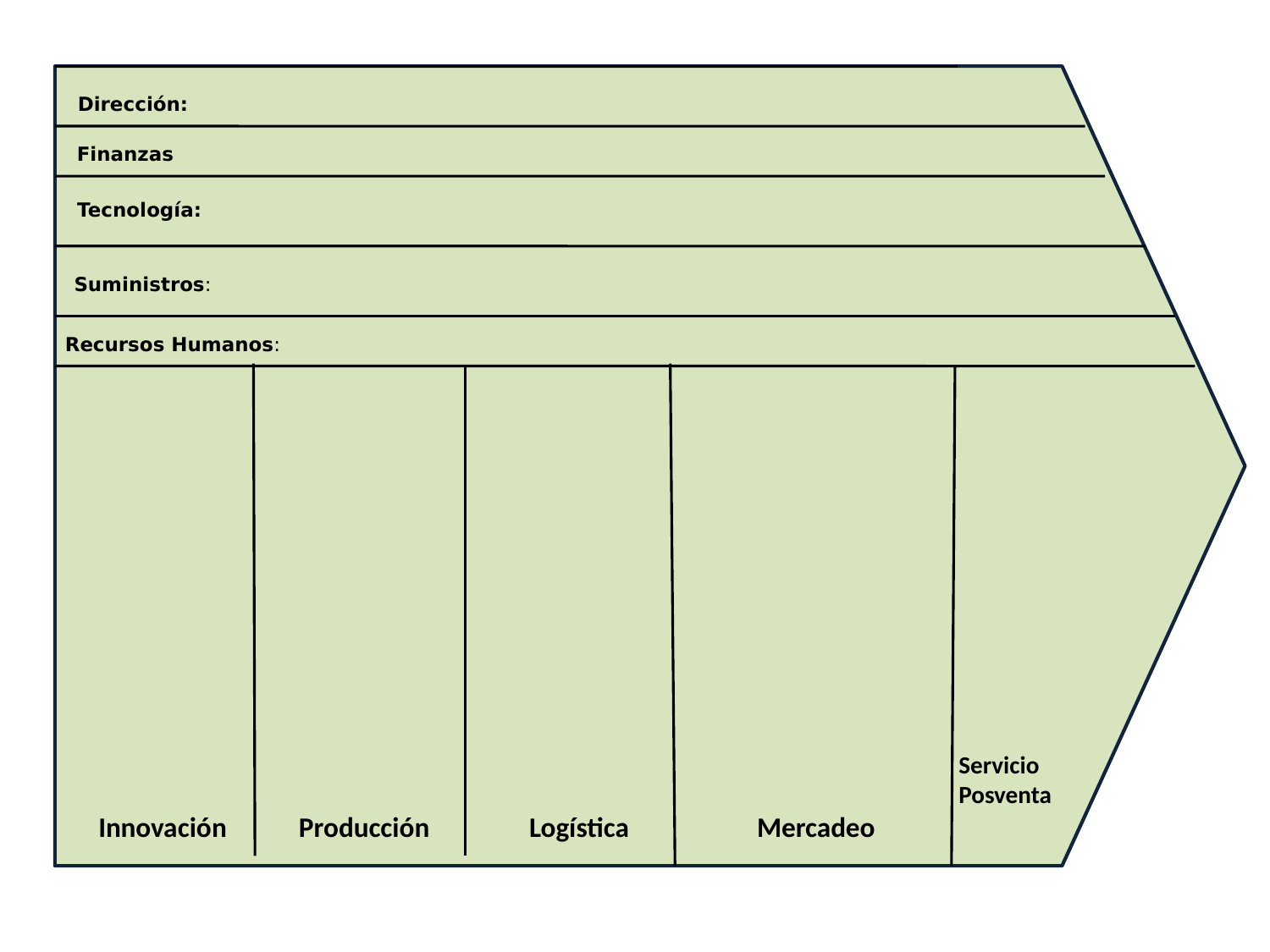

Dirección:

 Finanzas

 Tecnología:

 Suministros:

Recursos Humanos:

Servicio
Posventa
Innovación
Producción
Logística
Mercadeo